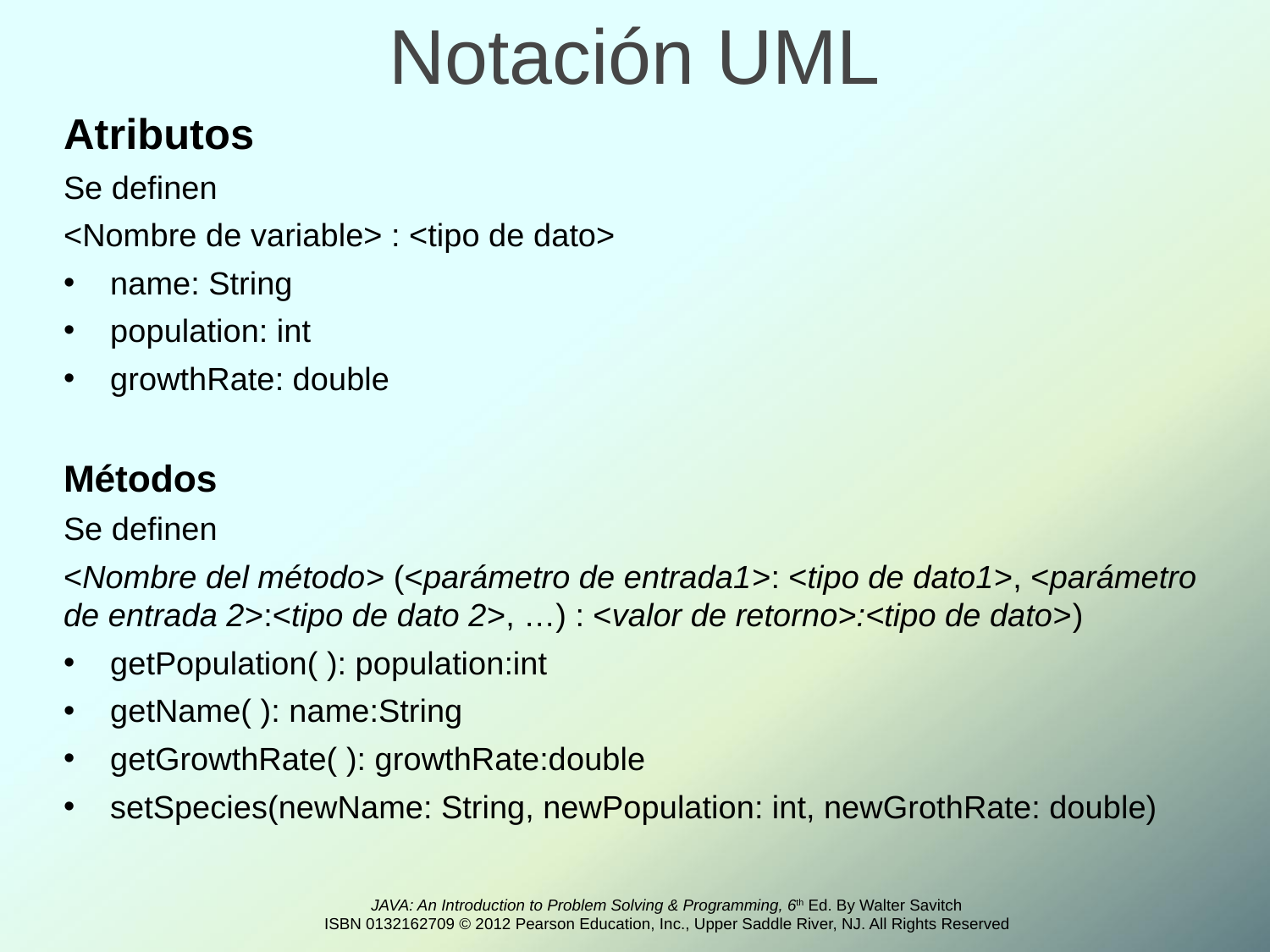

Notación UML
Atributos
Se definen
<Nombre de variable> : <tipo de dato>
name: String
population: int
growthRate: double

Métodos
Se definen
<Nombre del método> (<parámetro de entrada1>: <tipo de dato1>, <parámetro de entrada 2>:<tipo de dato 2>, …) : <valor de retorno>:<tipo de dato>)
getPopulation( ): population:int
getName( ): name:String
getGrowthRate( ): growthRate:double
setSpecies(newName: String, newPopulation: int, newGrothRate: double)